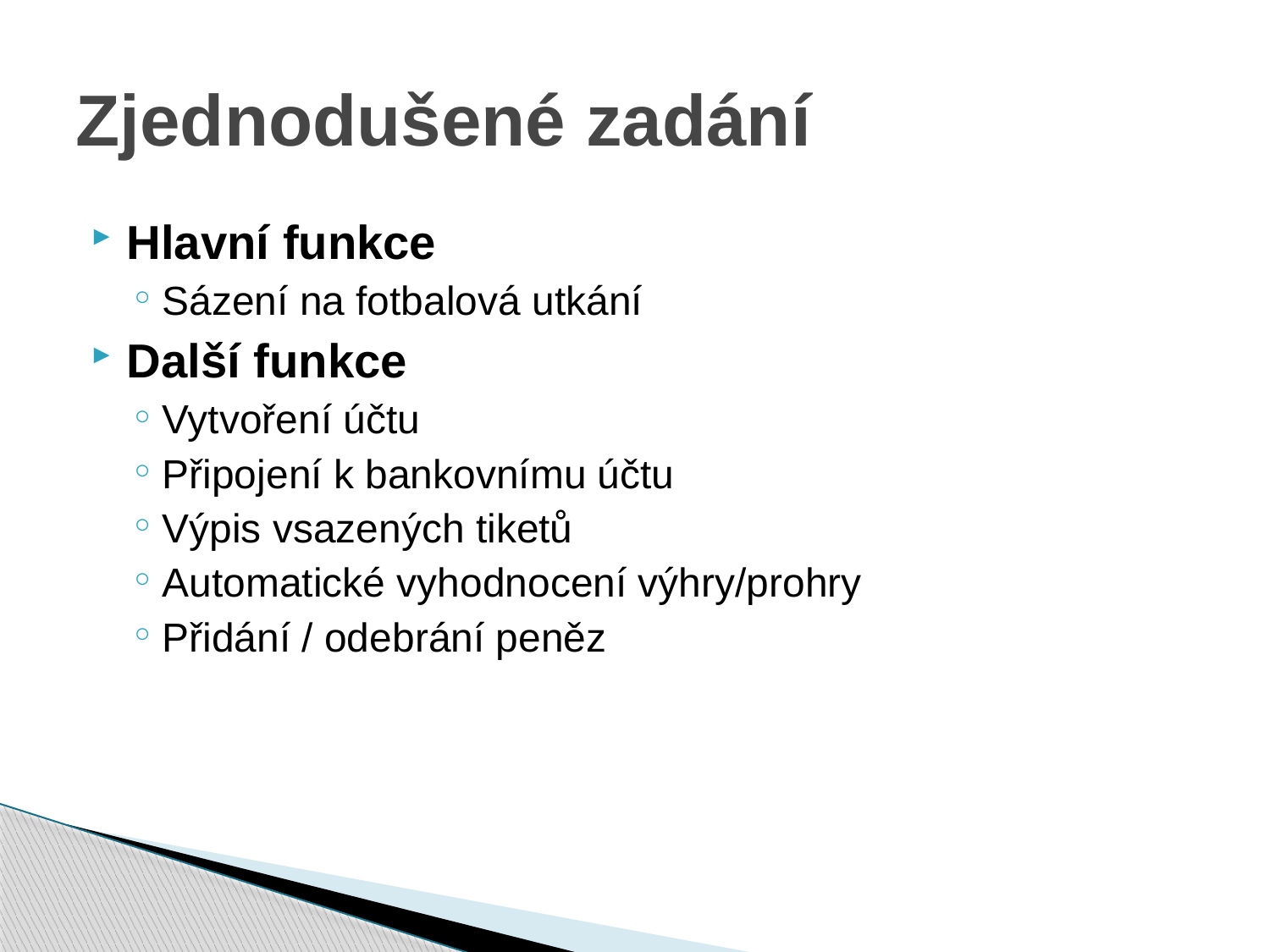

# Zjednodušené zadání
Hlavní funkce
Sázení na fotbalová utkání
Další funkce
Vytvoření účtu
Připojení k bankovnímu účtu
Výpis vsazených tiketů
Automatické vyhodnocení výhry/prohry
Přidání / odebrání peněz